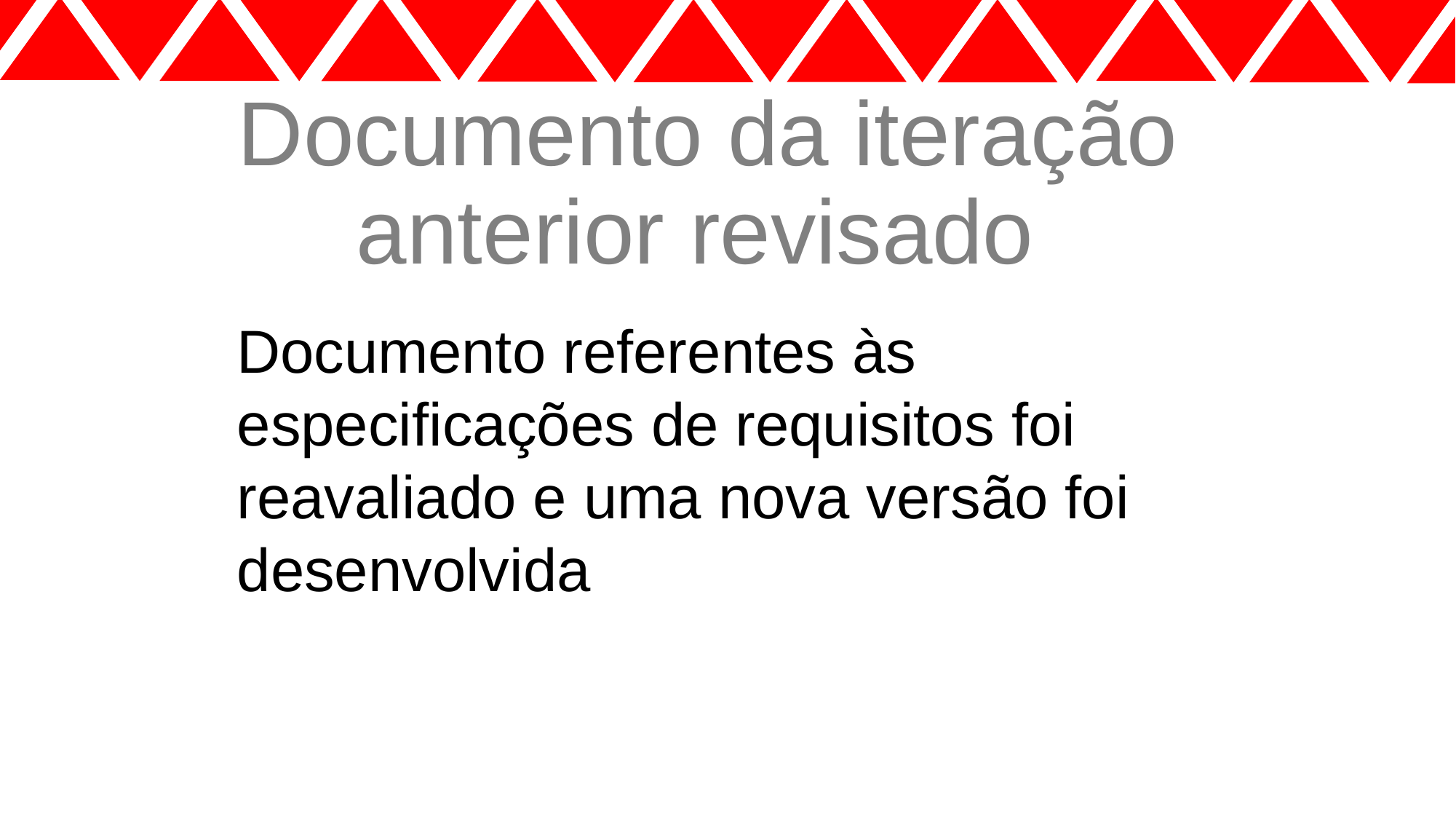

Documento da iteração anterior revisado

    Documento referentes às especificações de requisitos foi reavaliado e uma nova versão foi desenvolvida